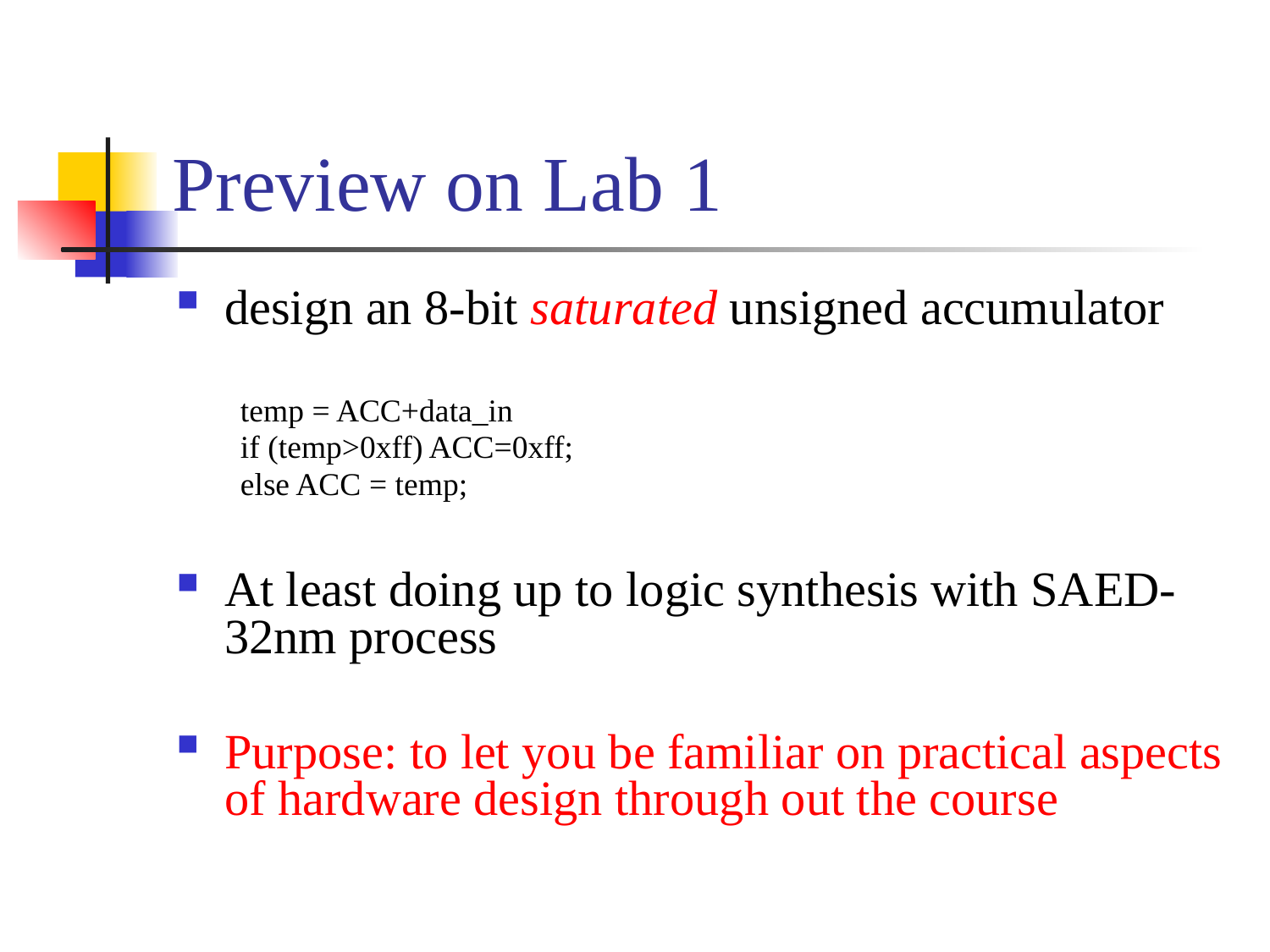

# Preview on Lab 1
design an 8-bit saturated unsigned accumulator

temp = ACC+data_in
if (temp>0xff) ACC=0xff;
else ACC = temp;

At least doing up to logic synthesis with SAED-32nm process

Purpose: to let you be familiar on practical aspects of hardware design through out the course